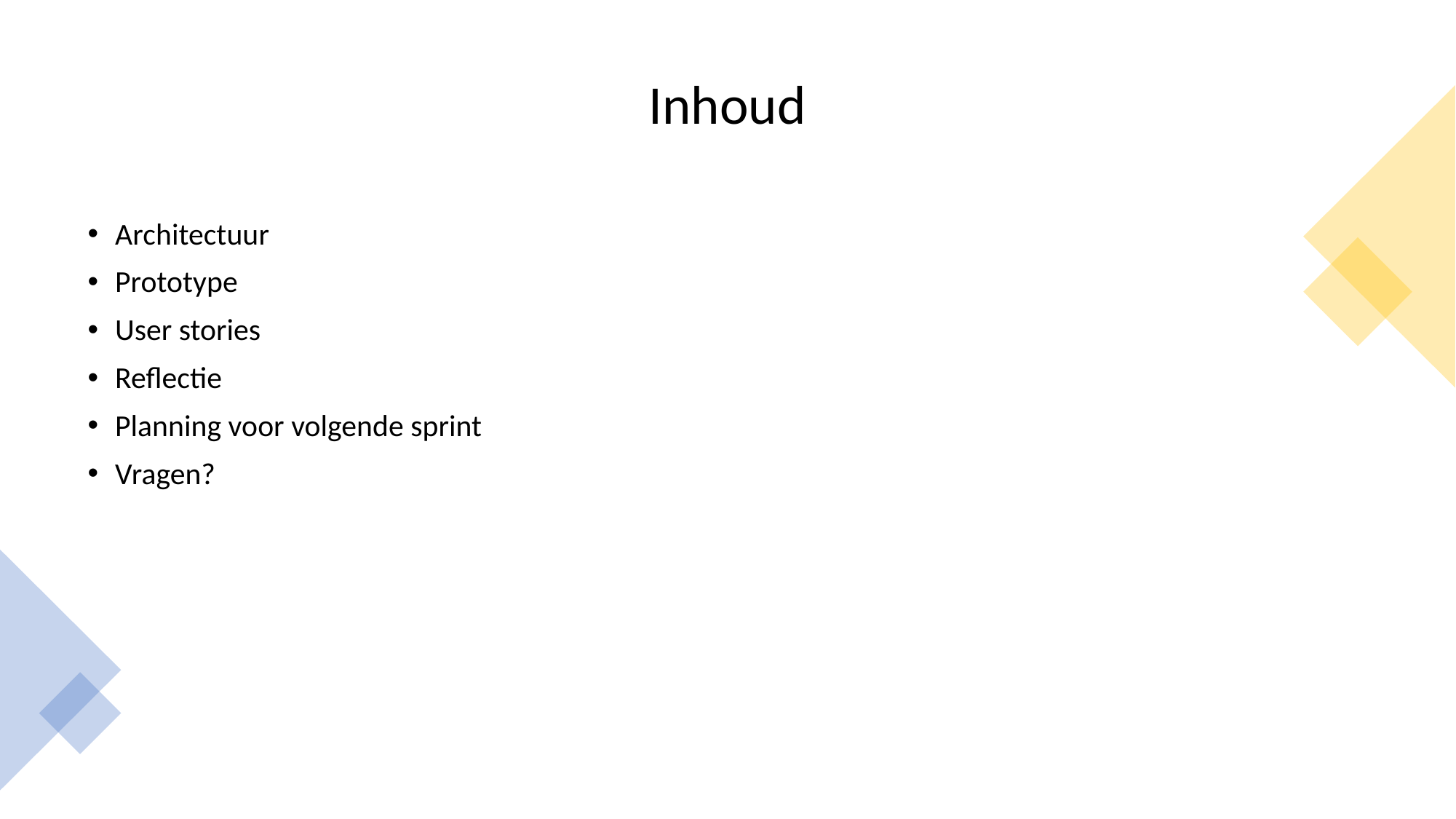

# Inhoud

Architectuur
Prototype
User stories
Reflectie
Planning voor volgende sprint
Vragen?